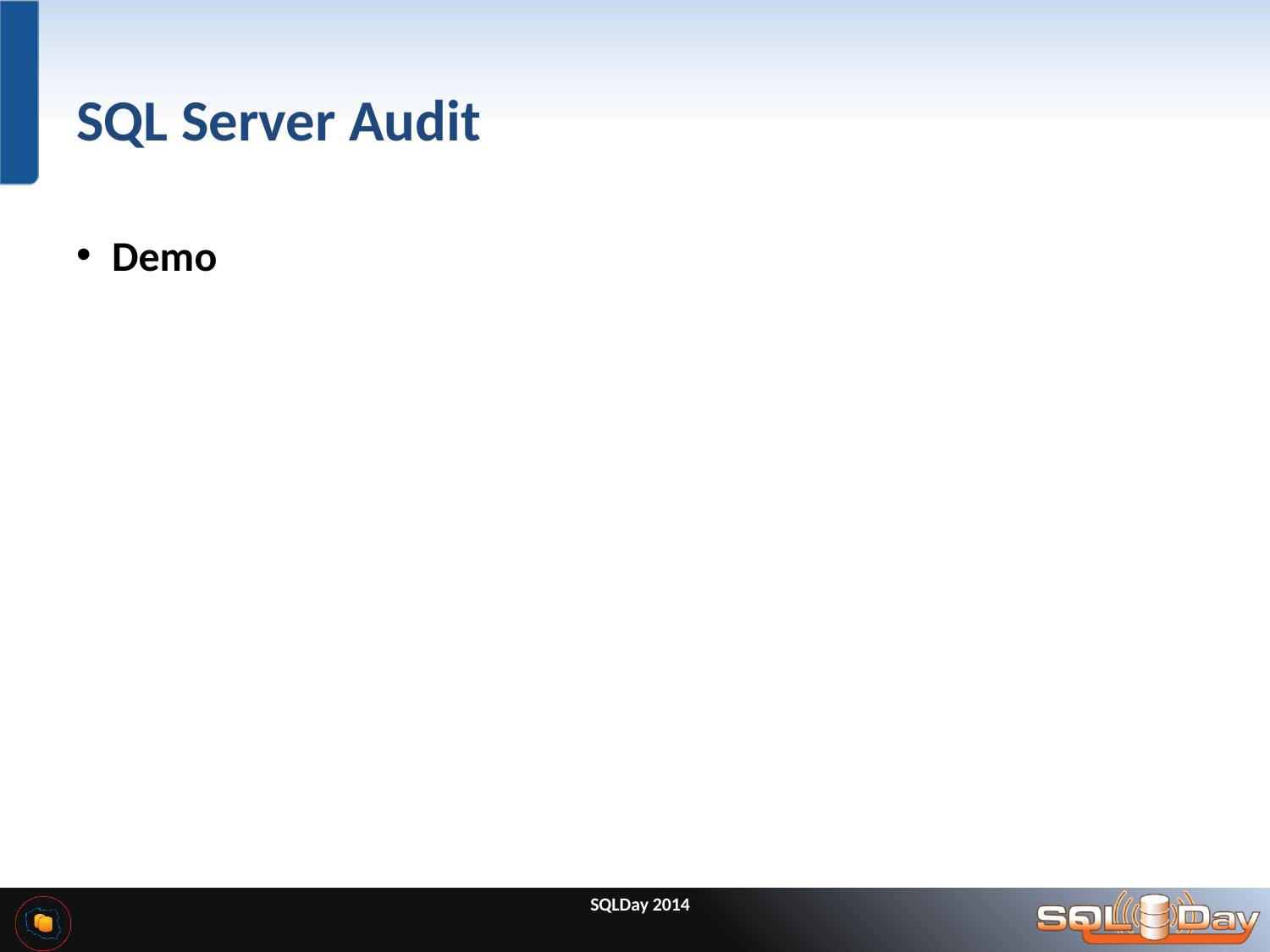

# SQL Server Audit
Demo
SQLDay 2014